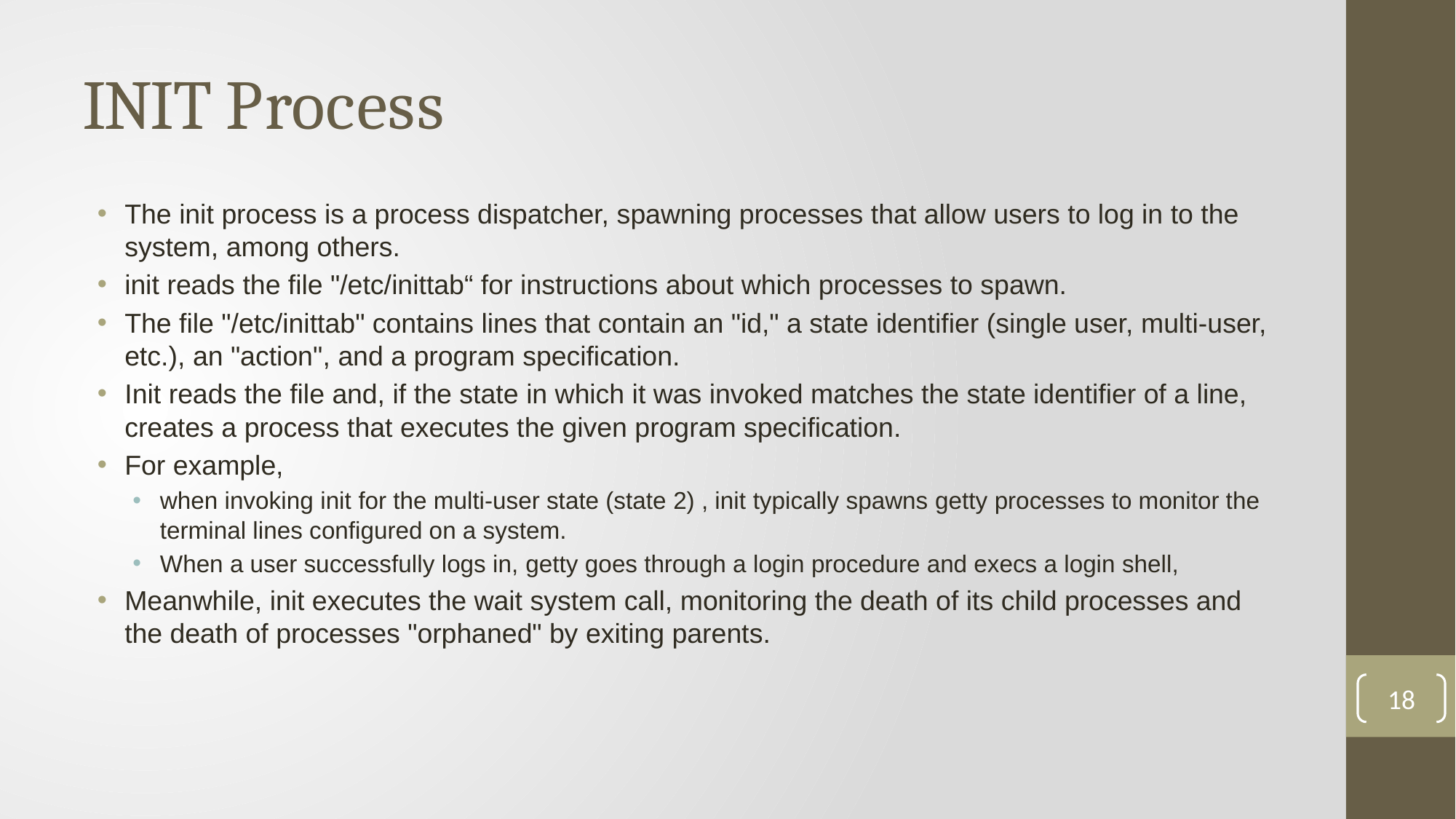

# INIT Process
The init process is a process dispatcher, spawning processes that allow users to log in to the system, among others.
init reads the file "/etc/inittab“ for instructions about which processes to spawn.
The file "/etc/inittab" contains lines that contain an "id," a state identifier (single user, multi-user, etc.), an "action", and a program specification.
Init reads the file and, if the state in which it was invoked matches the state identifier of a line, creates a process that executes the given program specification.
For example,
when invoking init for the multi-user state (state 2) , init typically spawns getty processes to monitor the terminal lines configured on a system.
When a user successfully logs in, getty goes through a login procedure and execs a login shell,
Meanwhile, init executes the wait system call, monitoring the death of its child processes and the death of processes "orphaned" by exiting parents.
18